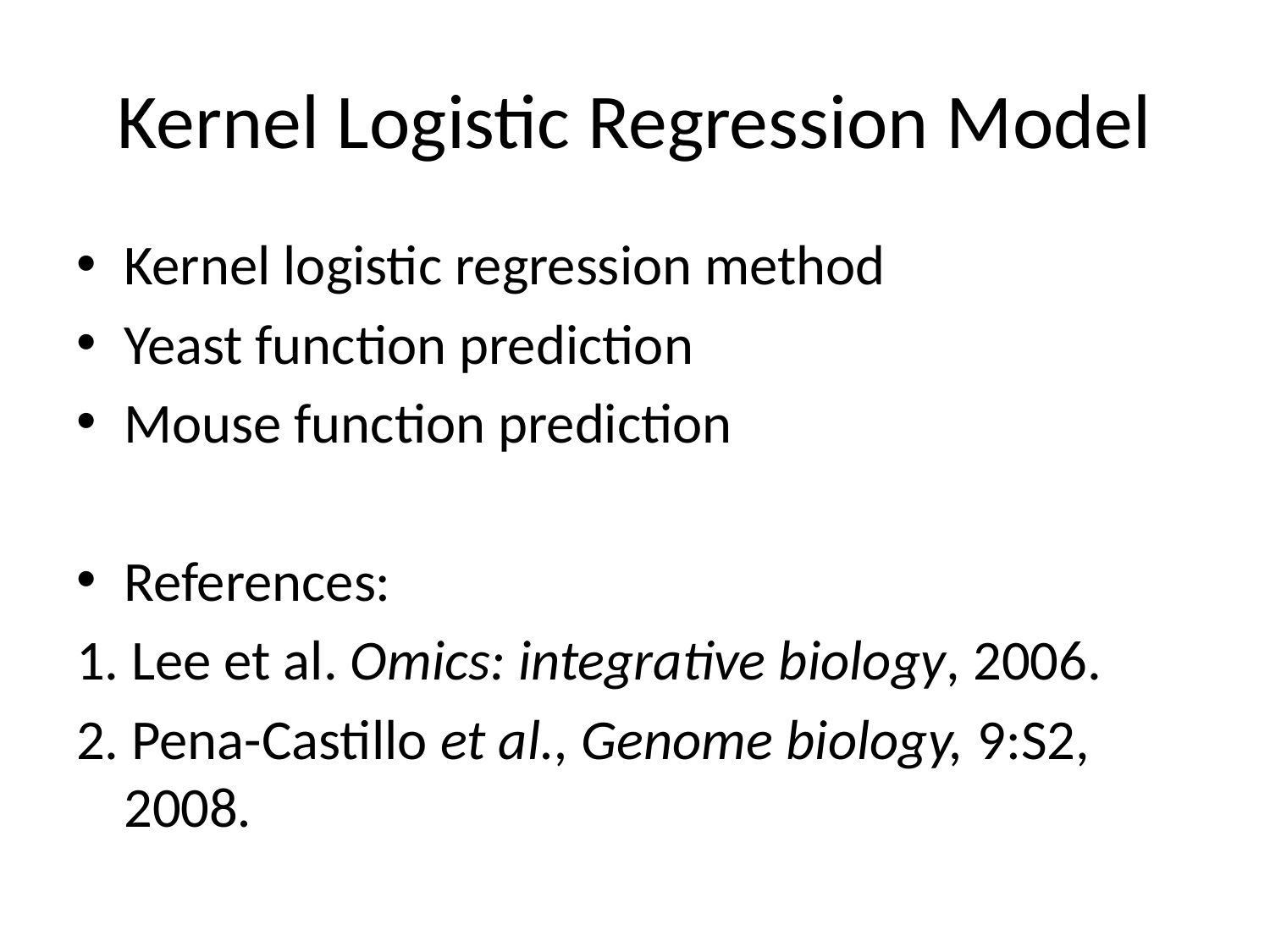

# Kernel Logistic Regression Model
Kernel logistic regression method
Yeast function prediction
Mouse function prediction

References:
1. Lee et al. Omics: integrative biology, 2006.
2. Pena-Castillo et al., Genome biology, 9:S2, 2008.